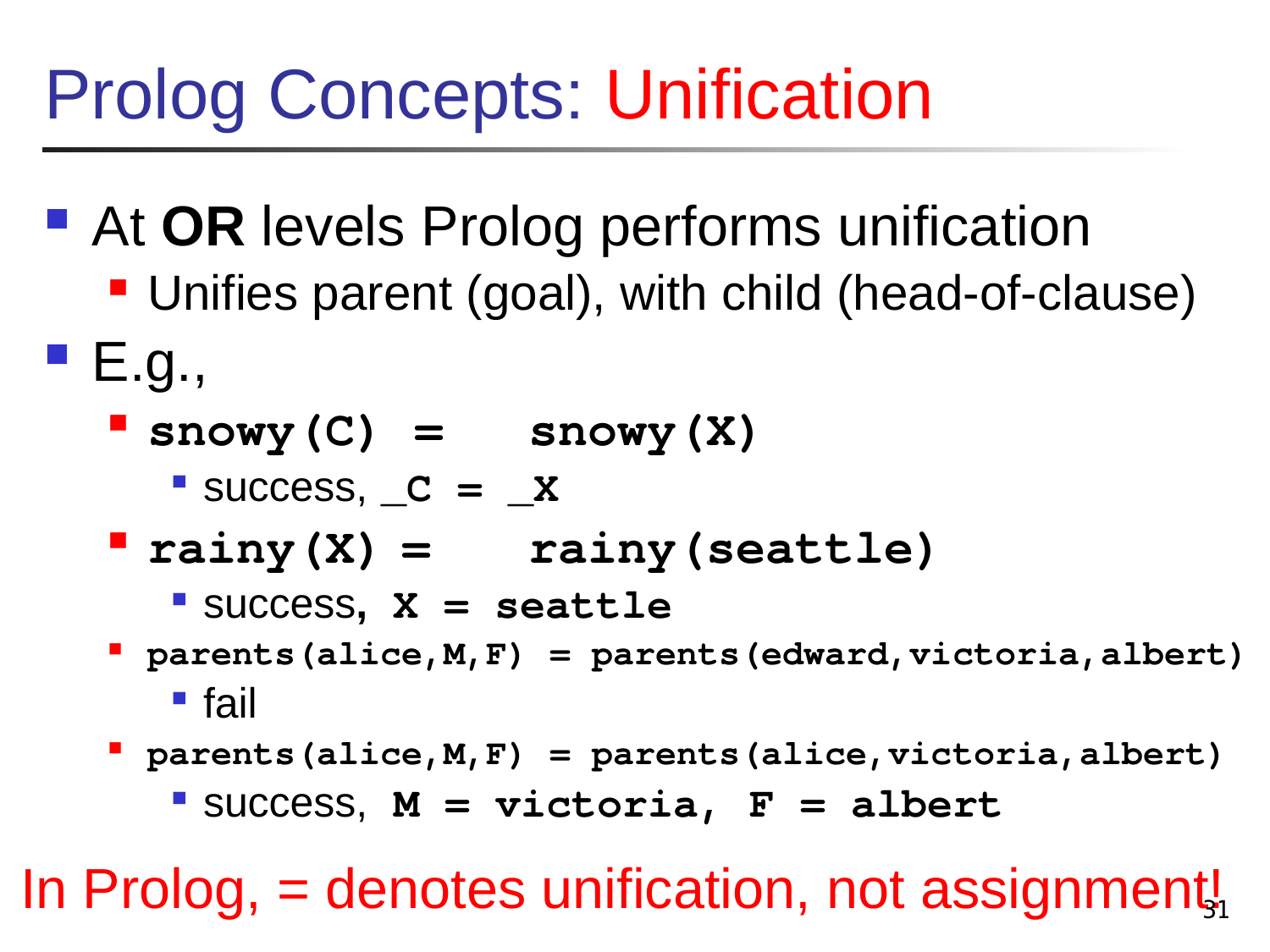

# Prolog Concepts: Unification
At OR levels Prolog performs unification
Unifies parent (goal), with child (head-of-clause)
E.g.,
snowy(C) =	snowy(X)
success, _C = _X
rainy(X)	=	rainy(seattle)
success, X = seattle
parents(alice,M,F) = parents(edward,victoria,albert)
fail
parents(alice,M,F) = parents(alice,victoria,albert)
success,  M = victoria, F = albert
In Prolog, = denotes unification, not assignment!
31